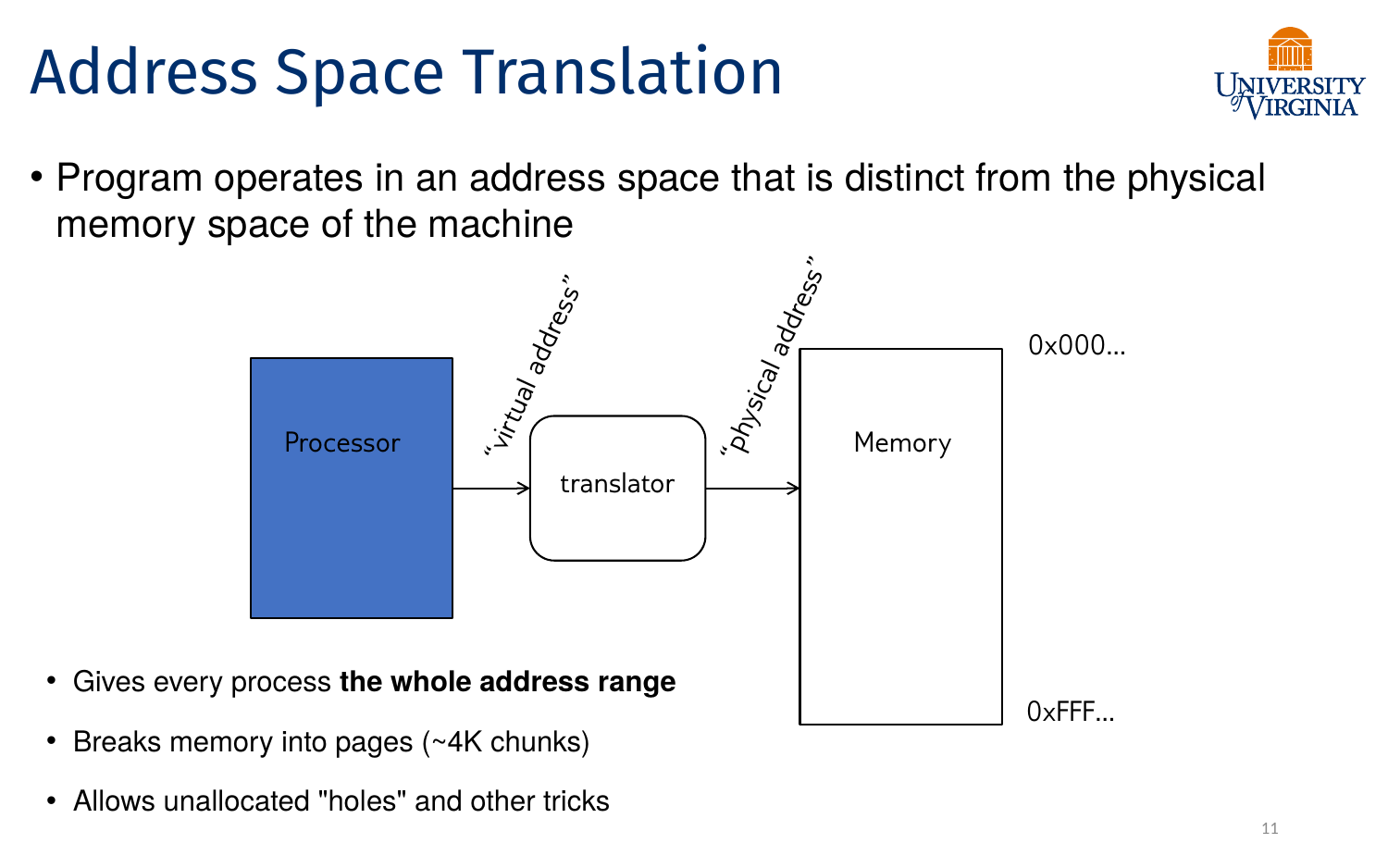

# Address Space Translation
Program operates in an address space that is distinct from the physical memory space of the machine
0x000…
“physical address”
“virtual address”

translator
Processor
Memory
Gives every process the whole address range
Breaks memory into pages (~4K chunks)
Allows unallocated "holes" and other tricks

0xFFF…
11